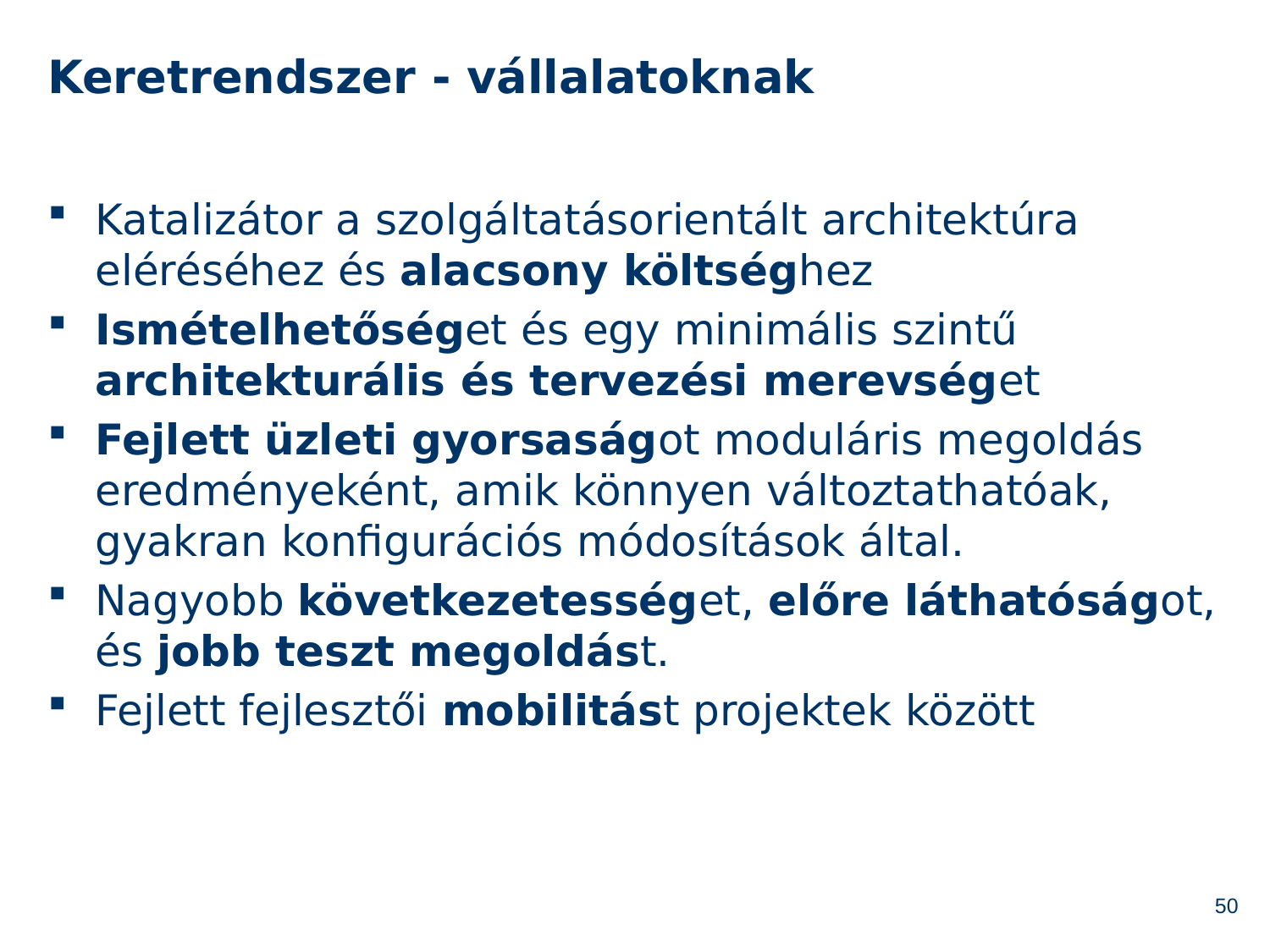

# Keretrendszer - vállalatoknak
Katalizátor a szolgáltatásorientált architektúra eléréséhez és alacsony költséghez
Ismételhetőséget és egy minimális szintű architekturális és tervezési merevséget
Fejlett üzleti gyorsaságot moduláris megoldás eredményeként, amik könnyen változtathatóak, gyakran konfigurációs módosítások által.
Nagyobb következetességet, előre láthatóságot, és jobb teszt megoldást.
Fejlett fejlesztői mobilitást projektek között
50